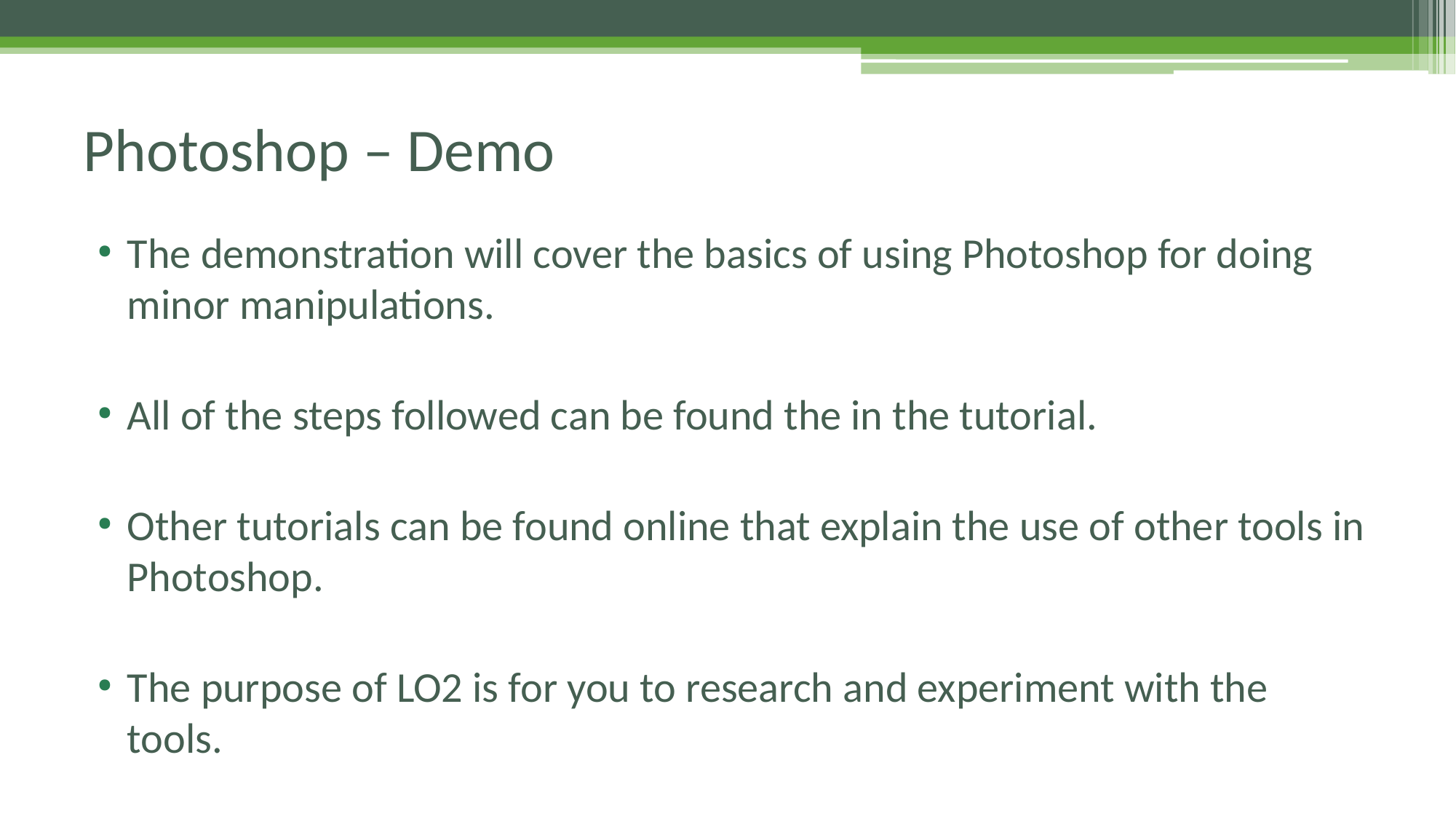

# Photoshop – Demo
The demonstration will cover the basics of using Photoshop for doing minor manipulations.

All of the steps followed can be found the in the tutorial.

Other tutorials can be found online that explain the use of other tools in Photoshop.

The purpose of LO2 is for you to research and experiment with the tools.